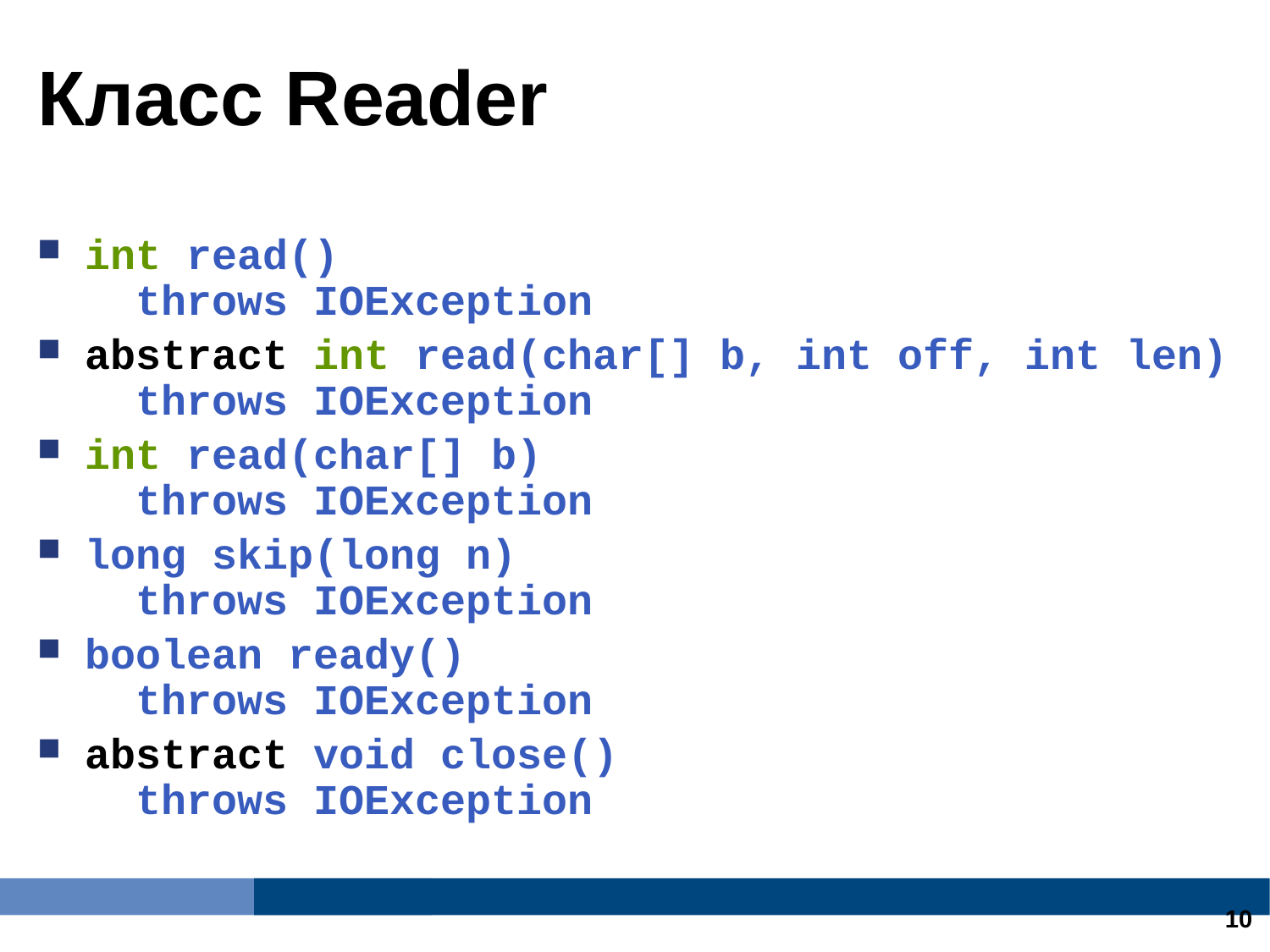

Класс Reader
int read()
  throws IOException
abstract int read(char[] b, int off, int len)
  throws IOException
int read(char[] b)
  throws IOException
long skip(long n)
  throws IOException
boolean ready()
  throws IOException
abstract void close()
  throws IOException
10